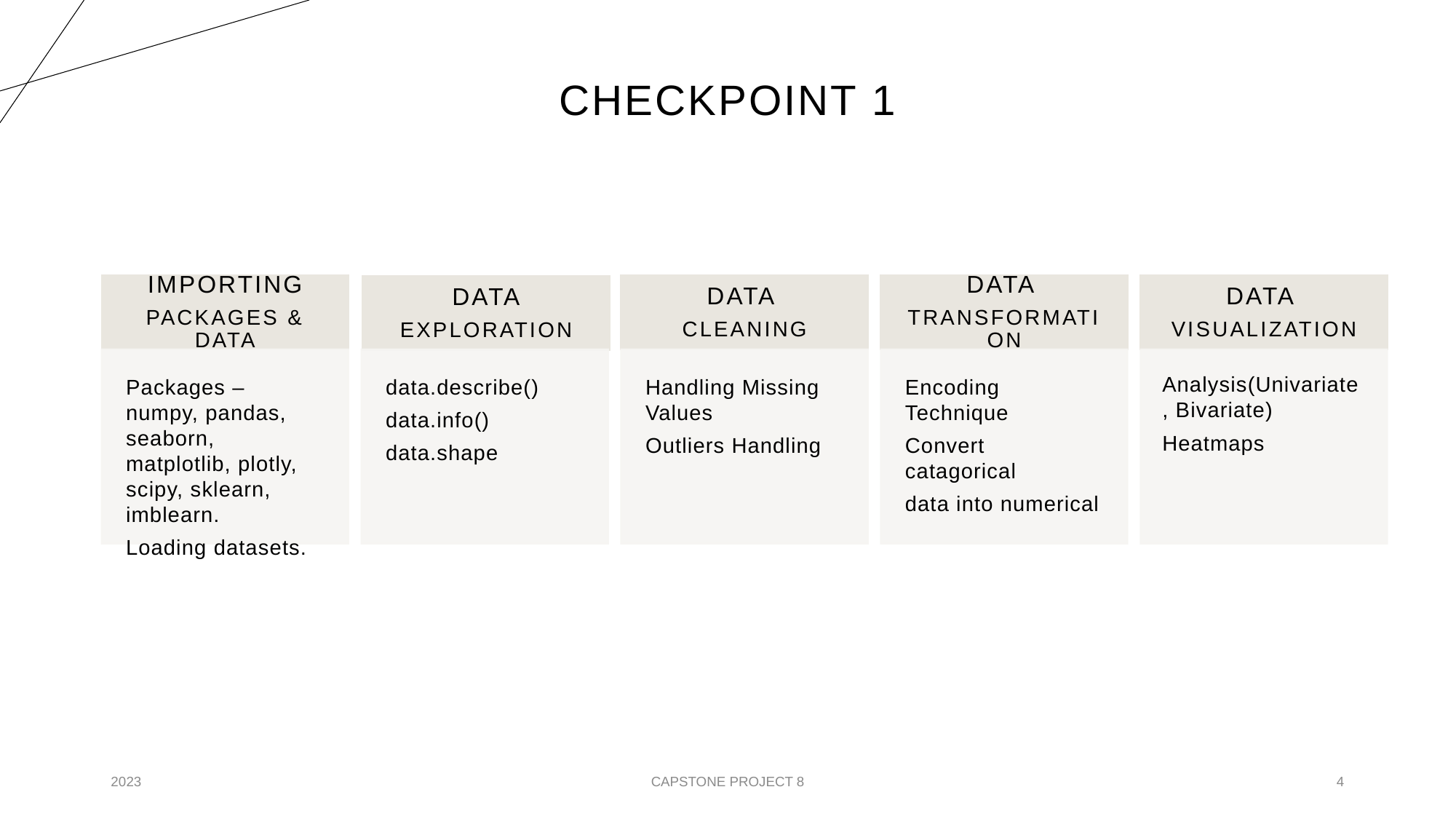

# CheckPoint 1
IMPORTING
PACKAGES & DATA
Packages – numpy, pandas, seaborn, matplotlib, plotly, scipy, sklearn, imblearn.
Loading datasets.
DATA
EXPLORATION
data.describe()
data.info()
data.shape
DATA
CLEANING
Handling Missing Values
Outliers Handling
DATA
TRANSFORMATION
Encoding Technique
Convert catagorical
data into numerical

DATA
VISUALIZATION
Analysis(Univariate, Bivariate)
Heatmaps
2023
CAPSTONE PROJECT 8
4